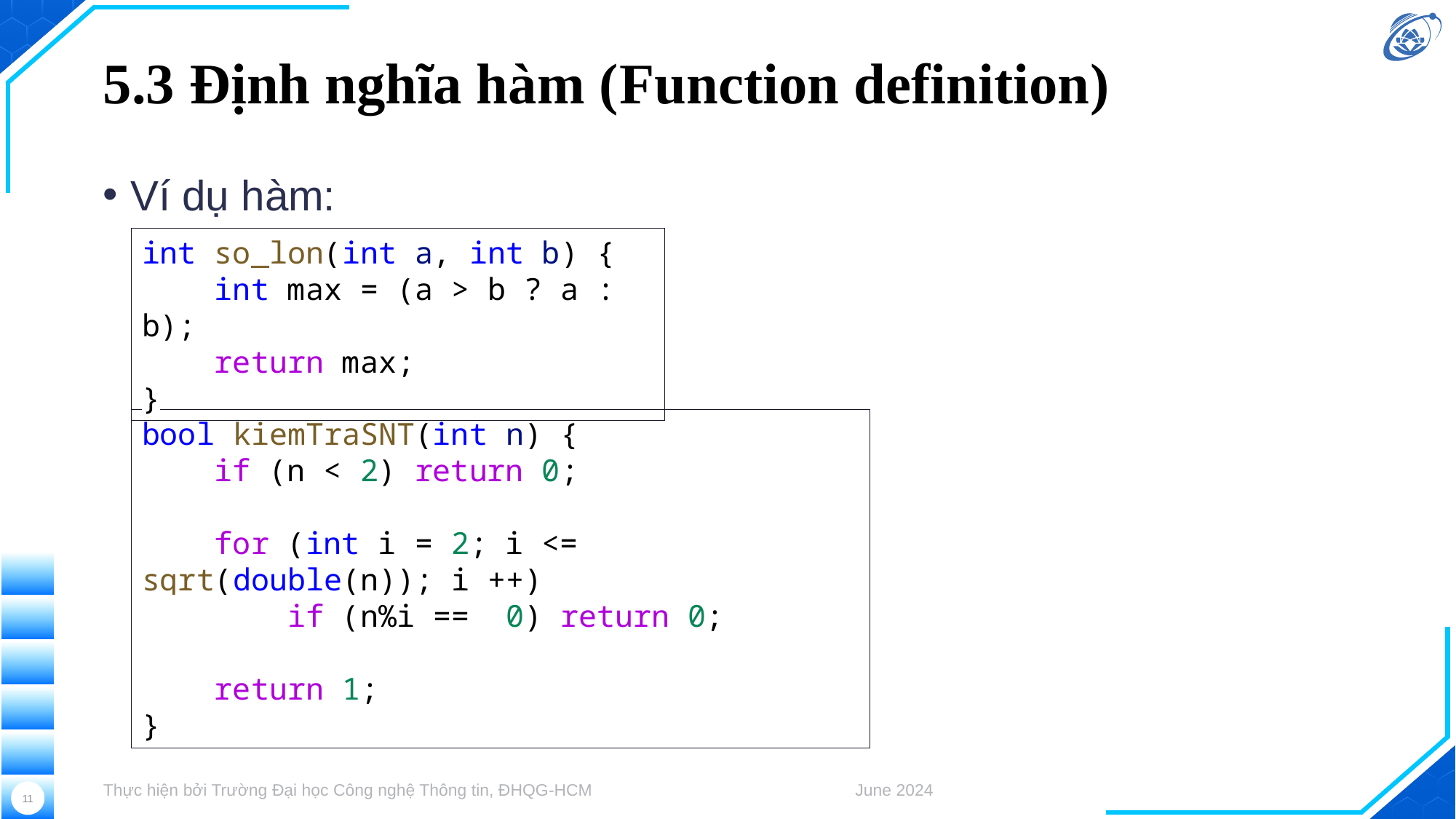

# 5.3 Định nghĩa hàm (Function definition)
Ví dụ hàm:
int so_lon(int a, int b) {
    int max = (a > b ? a : b);
    return max;
}
bool kiemTraSNT(int n) {
    if (n < 2) return 0;

    for (int i = 2; i <= sqrt(double(n)); i ++)
        if (n%i ==  0) return 0;

    return 1;
}
Thực hiện bởi Trường Đại học Công nghệ Thông tin, ĐHQG-HCM
June 2024
11